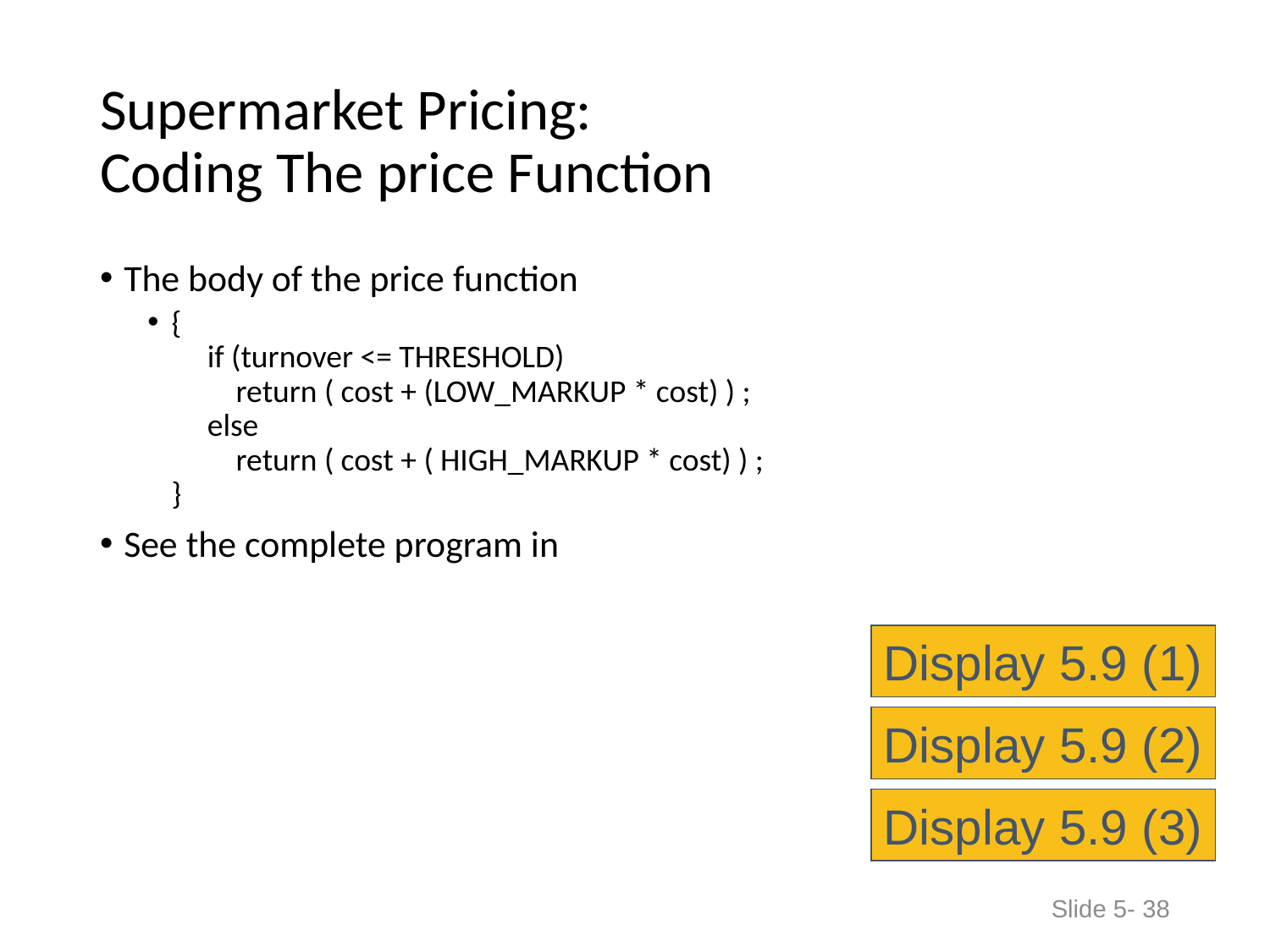

# Supermarket Pricing: Coding The price Function
The body of the price function
{
     if (turnover <= THRESHOLD)
         return ( cost + (LOW_MARKUP * cost) ) ;
     else
         return ( cost + ( HIGH_MARKUP * cost) ) ;
}
See the complete program in

Display 5.9 (1)
Display 5.9 (2)
Display 5.9 (3)
Slide 5- 38